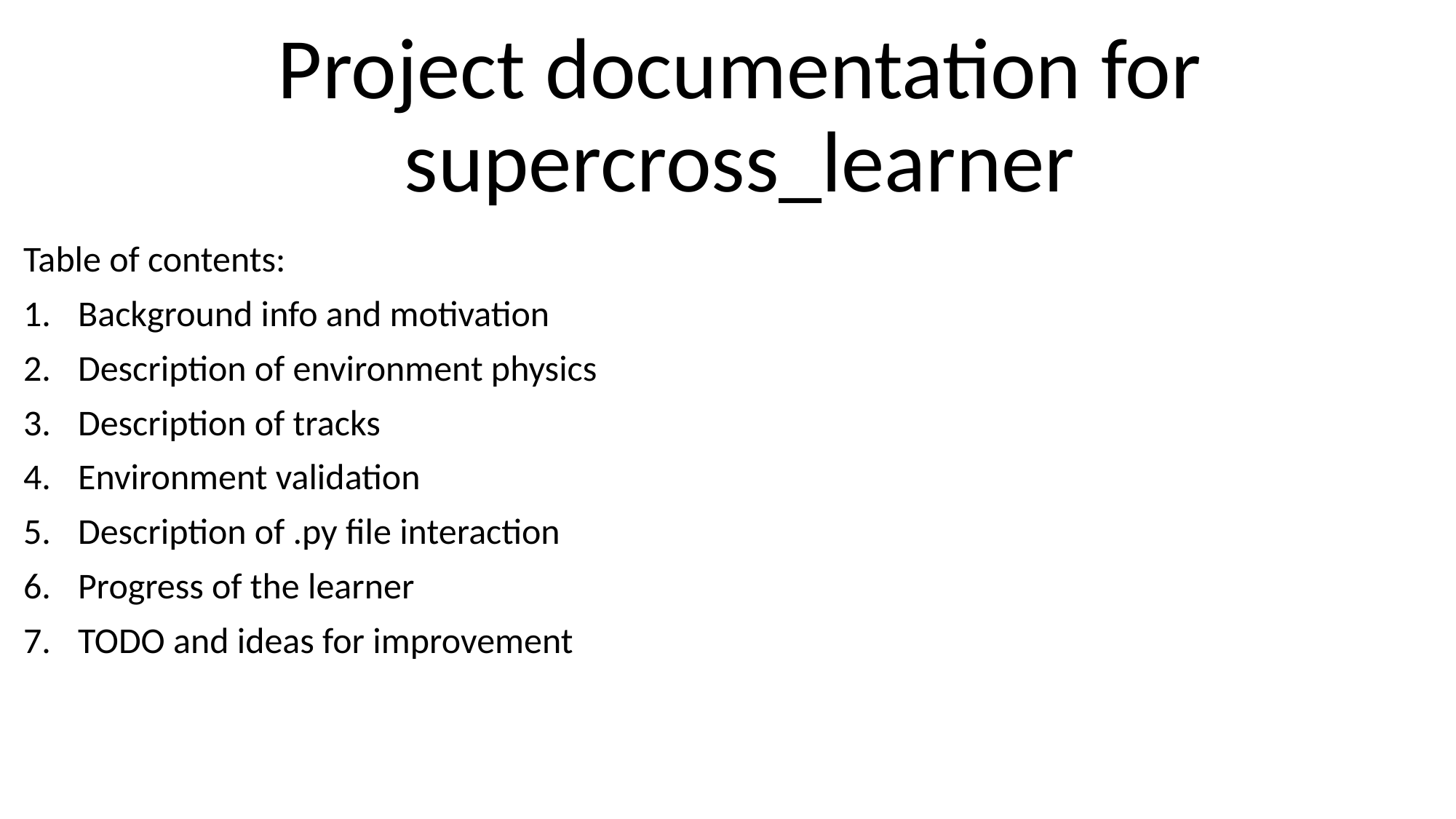

# Project documentation for supercross_learner
Table of contents:
Background info and motivation
Description of environment physics
Description of tracks
Environment validation
Description of .py file interaction
Progress of the learner
TODO and ideas for improvement